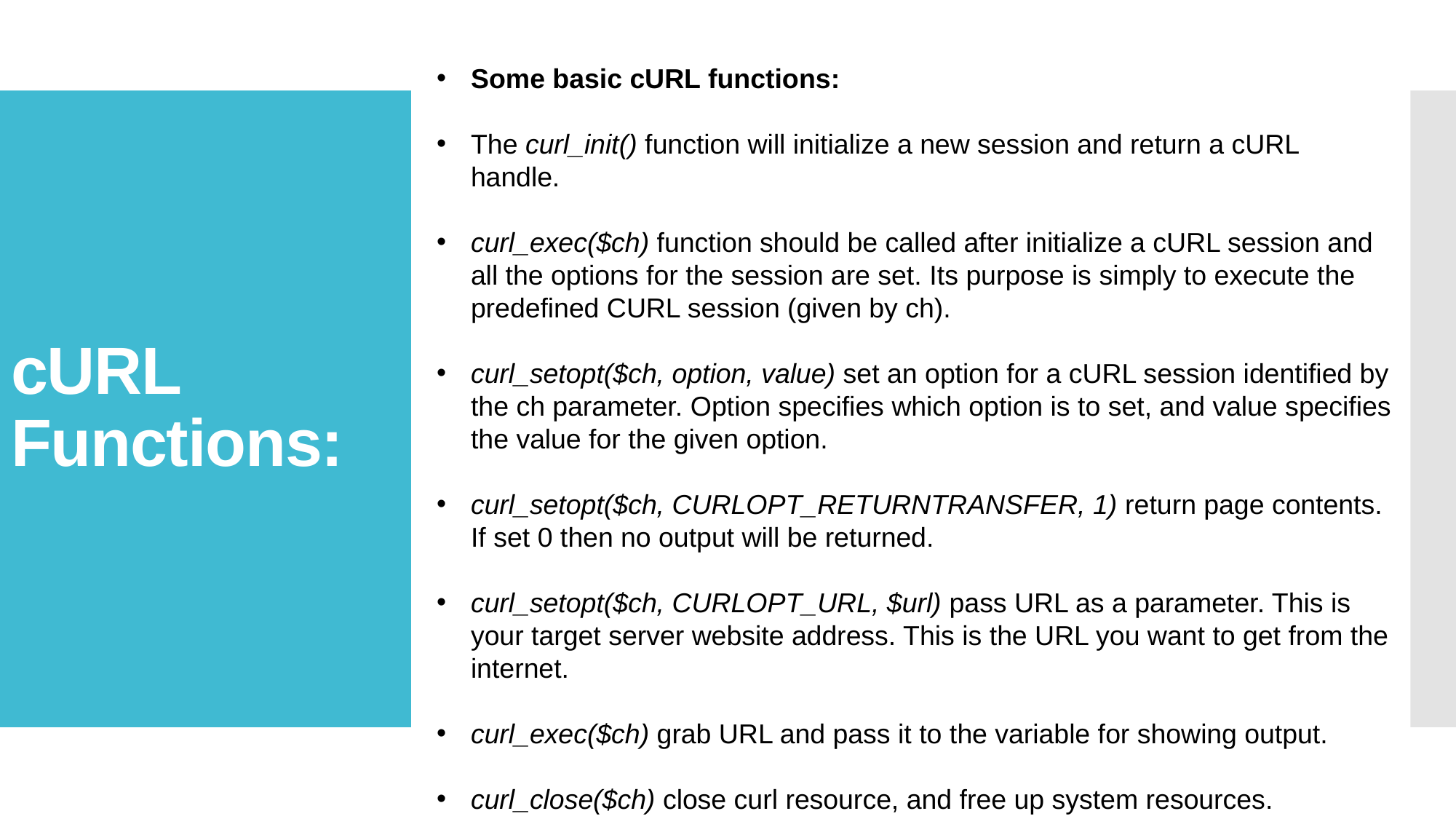

Some basic cURL functions:

The curl_init() function will initialize a new session and return a cURL handle.

curl_exec($ch) function should be called after initialize a cURL session and all the options for the session are set. Its purpose is simply to execute the predefined CURL session (given by ch).

curl_setopt($ch, option, value) set an option for a cURL session identified by the ch parameter. Option specifies which option is to set, and value specifies the value for the given option.

curl_setopt($ch, CURLOPT_RETURNTRANSFER, 1) return page contents. If set 0 then no output will be returned.

curl_setopt($ch, CURLOPT_URL, $url) pass URL as a parameter. This is your target server website address. This is the URL you want to get from the internet.

curl_exec($ch) grab URL and pass it to the variable for showing output.

curl_close($ch) close curl resource, and free up system resources.
# cURL Functions: